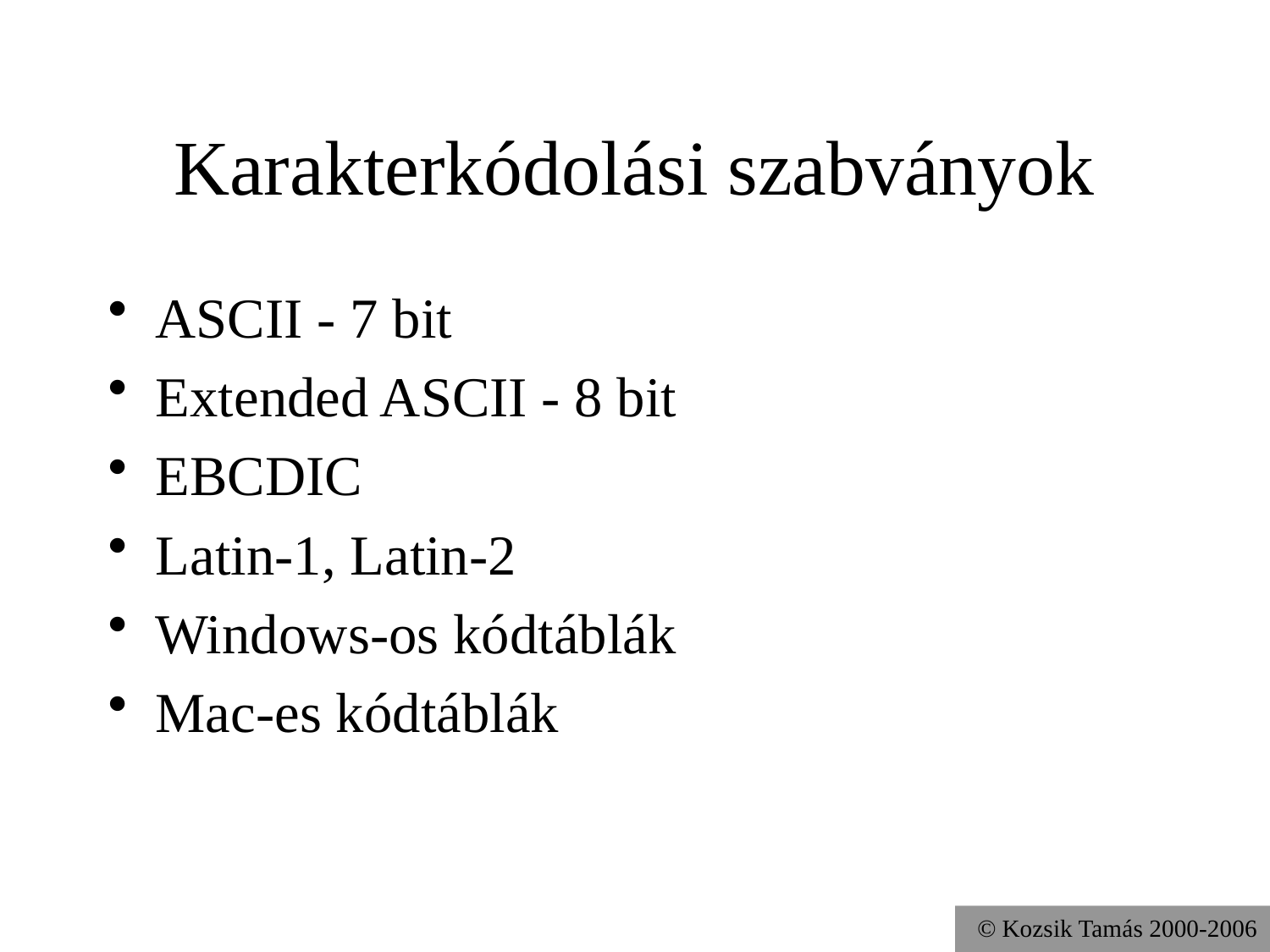

# Karakterkódolási szabványok
ASCII - 7 bit
Extended ASCII - 8 bit
EBCDIC
Latin-1, Latin-2
Windows-os kódtáblák
Mac-es kódtáblák
© Kozsik Tamás 2000-2006